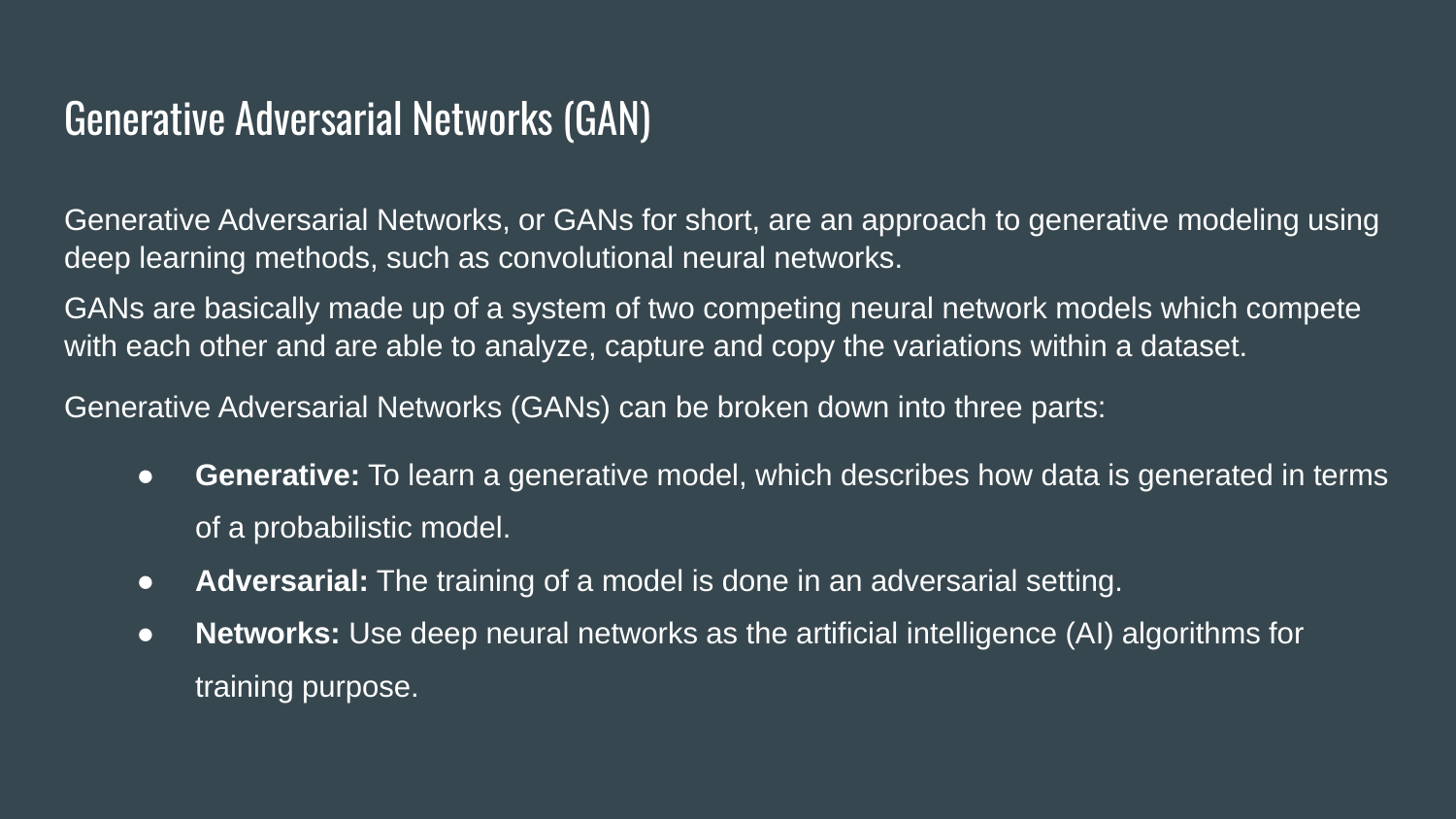

# Generative Adversarial Networks (GAN)
Generative Adversarial Networks, or GANs for short, are an approach to generative modeling using deep learning methods, such as convolutional neural networks.
GANs are basically made up of a system of two competing neural network models which compete with each other and are able to analyze, capture and copy the variations within a dataset.
Generative Adversarial Networks (GANs) can be broken down into three parts:
Generative: To learn a generative model, which describes how data is generated in terms of a probabilistic model.
Adversarial: The training of a model is done in an adversarial setting.
Networks: Use deep neural networks as the artificial intelligence (AI) algorithms for training purpose.